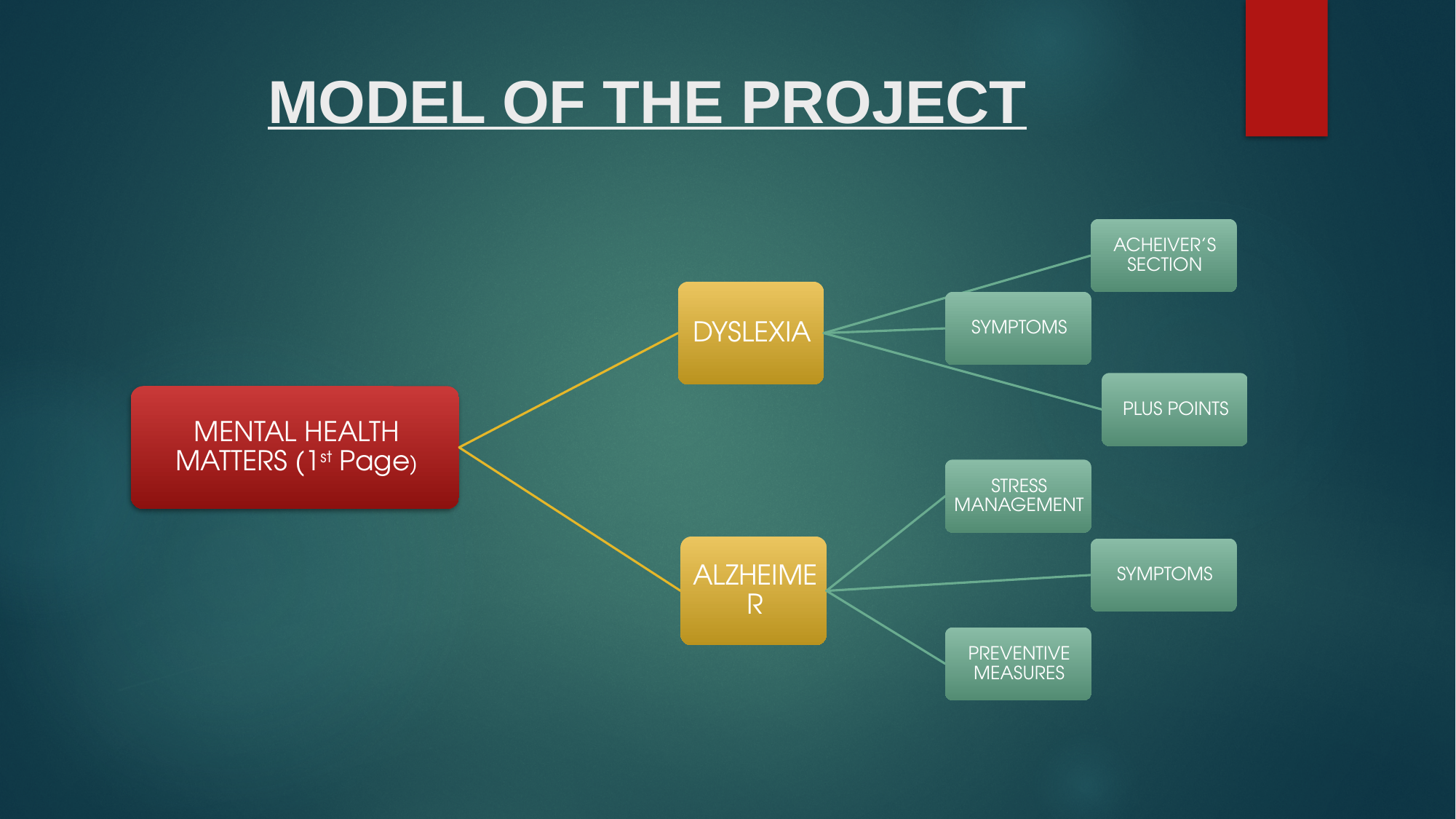

# MODEL OF THE PROJECT
MENTAL HEALTH MATTERS (1st Page)

DYSLEXIA

ACHEIVER’S SECTION

SYMPTOMS

PLUS POINTS

ALZHEIMER

STRESS MANAGEMENT

SYMPTOMS

PREVENTIVE MEASURES